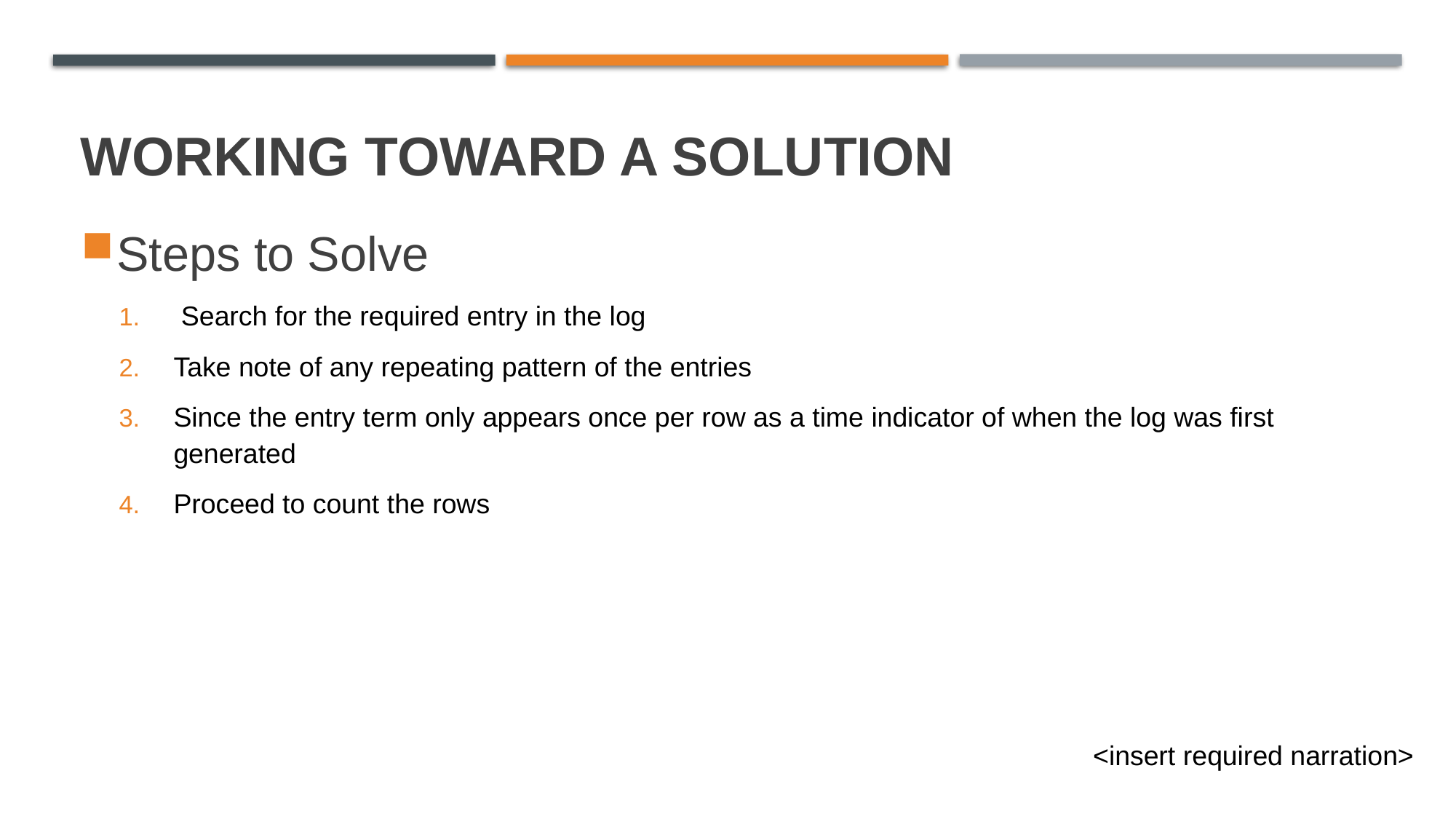

# Working toward a solution
Steps to Solve
 Search for the required entry in the log
Take note of any repeating pattern of the entries
Since the entry term only appears once per row as a time indicator of when the log was first generated
Proceed to count the rows

<insert required narration>